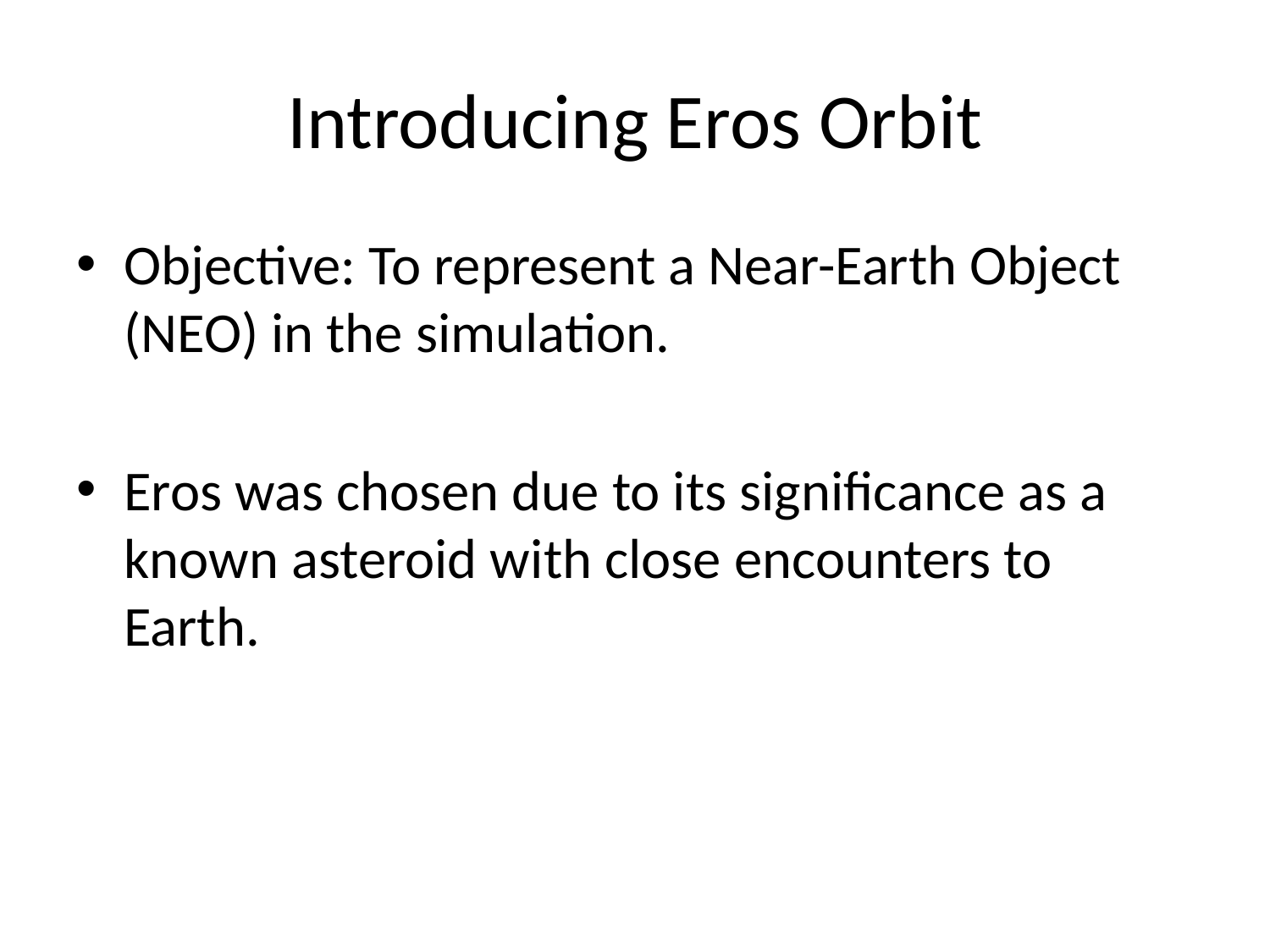

# Introducing Eros Orbit
Objective: To represent a Near-Earth Object (NEO) in the simulation.

Eros was chosen due to its significance as a known asteroid with close encounters to Earth.